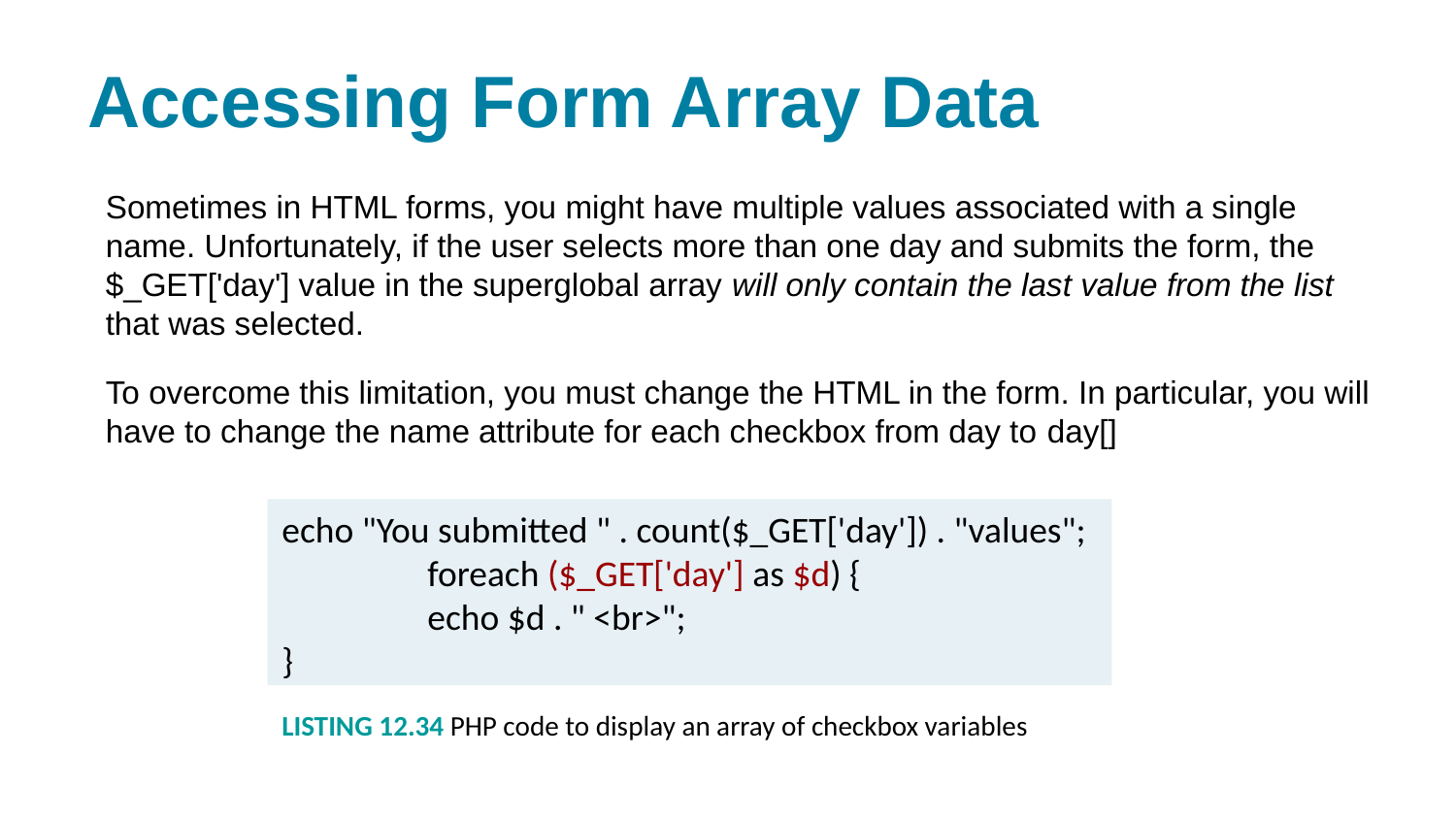

# Accessing Form Array Data
Sometimes in HTML forms, you might have multiple values associated with a single name. Unfortunately, if the user selects more than one day and submits the form, the $_GET['day'] value in the superglobal array will only contain the last value from the list that was selected.
To overcome this limitation, you must change the HTML in the form. In particular, you will have to change the name attribute for each checkbox from day to day[]
echo "You submitted " . count($_GET['day']) . "values";
	foreach ($_GET['day'] as $d) {
	echo $d . " <br>";
}
LISTING 12.34 PHP code to display an array of checkbox variables